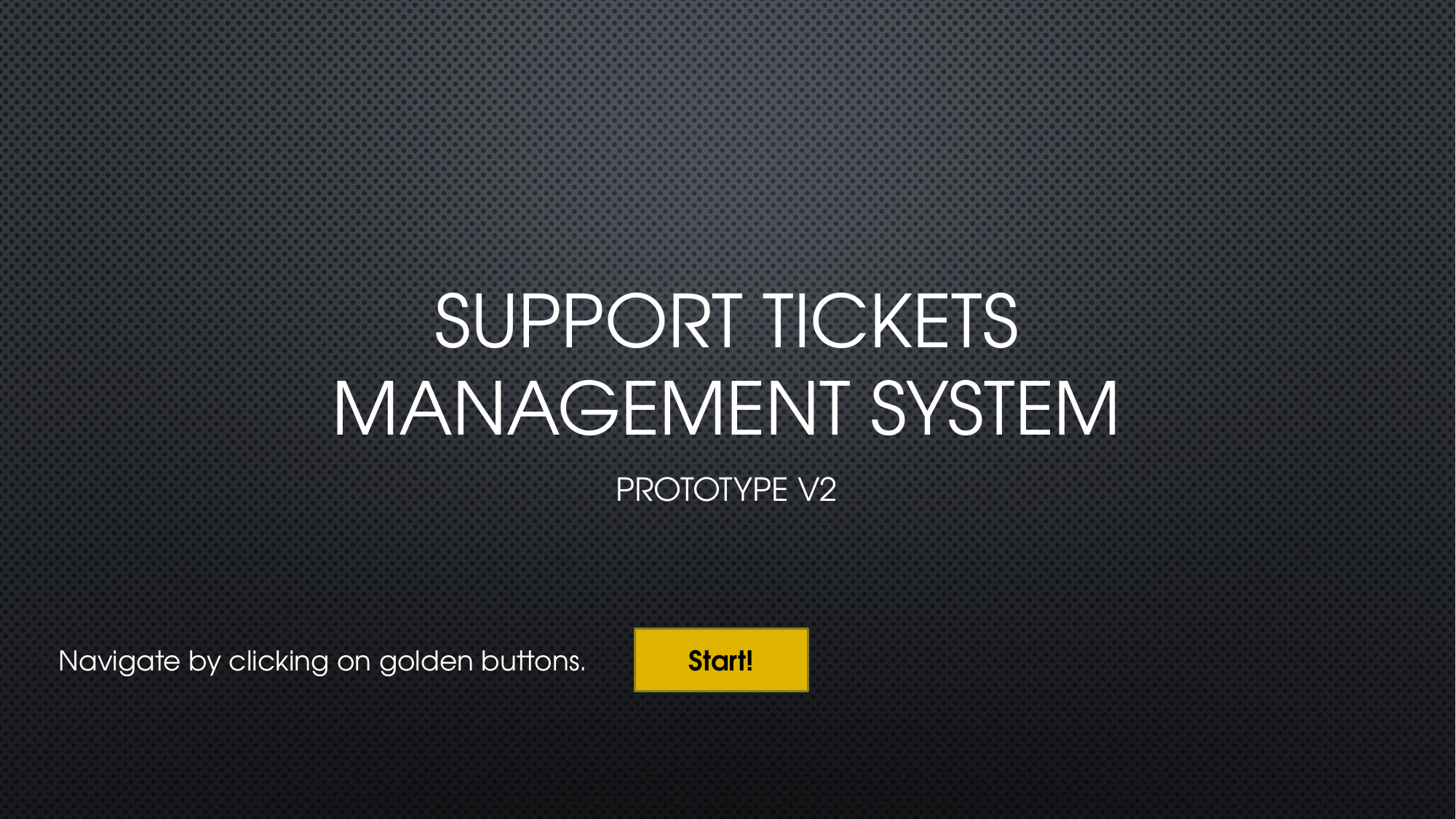

# SUPPORT TICKETS MANAGEMENT SYSTEM
Prototype v2
Start!
Navigate by clicking on golden buttons.